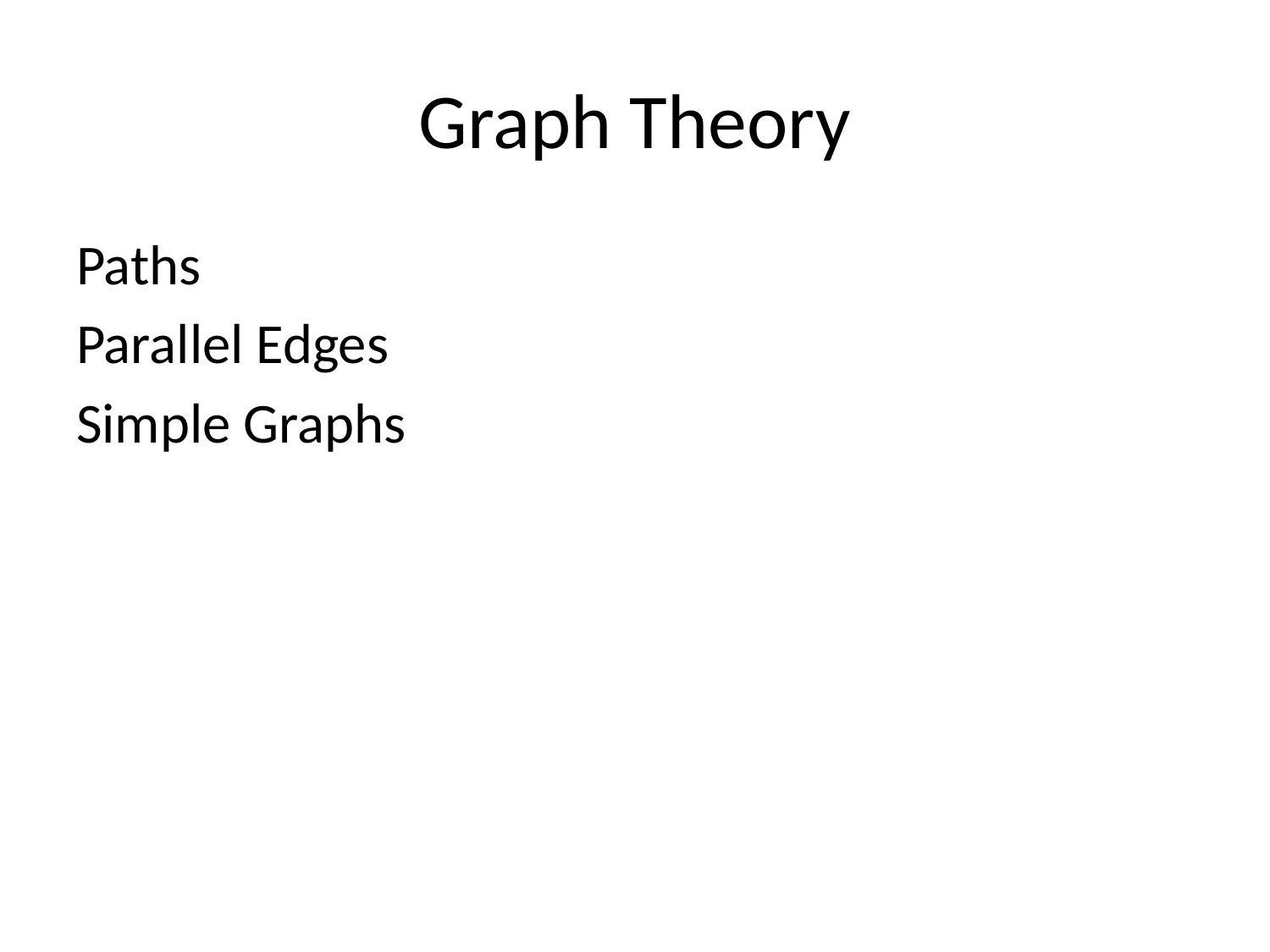

# Graph Theory
Paths
Parallel Edges
Simple Graphs